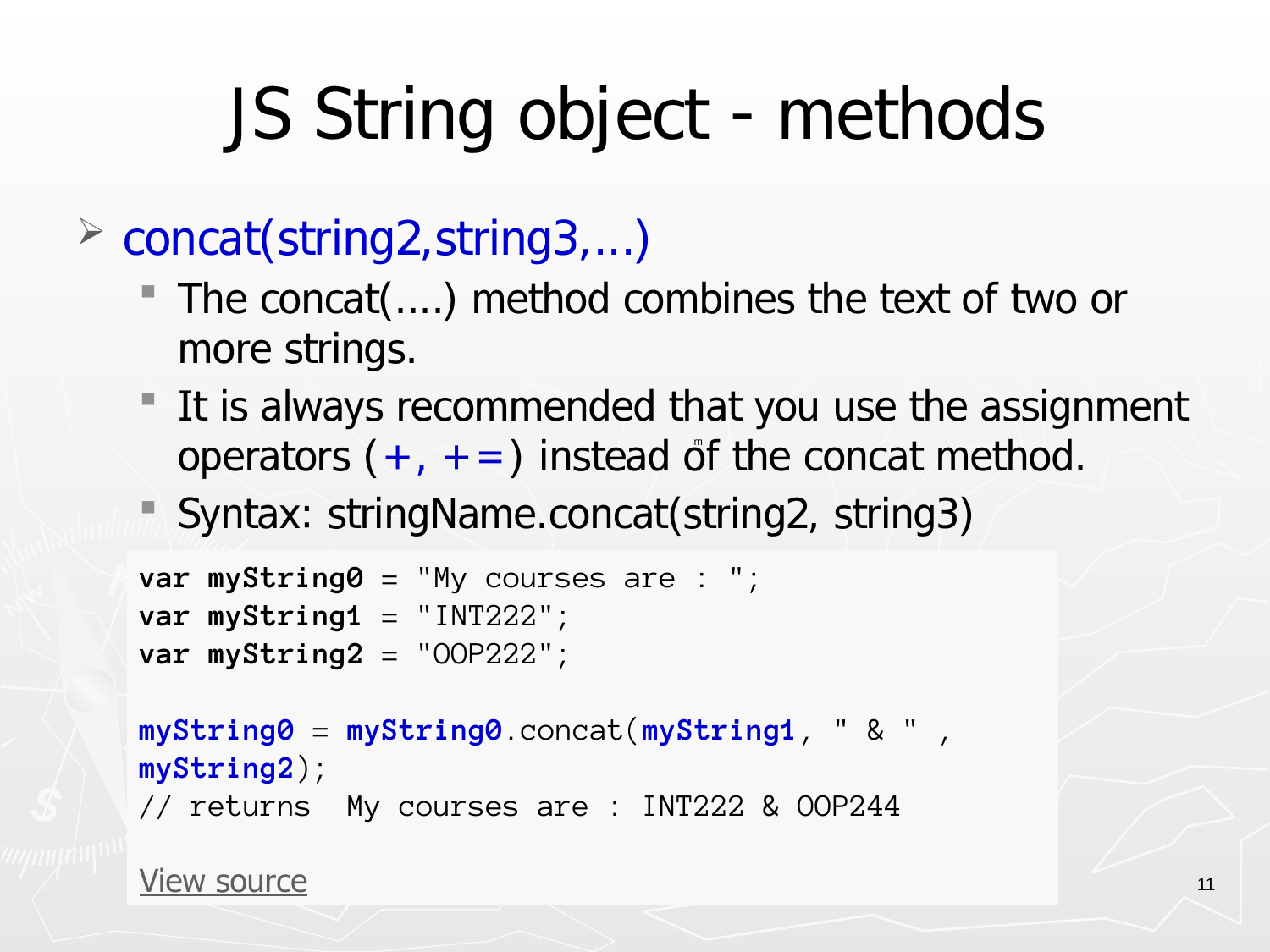

# JS String object - methods
concat(string2,string3,...)
The concat(....) method combines the text of two or more strings.
It is always recommended that you use the assignment operators (+, +=) instead of the concat method.
Syntax: stringName.concat(string2, string3)

m
var myString0 = "My courses are : ";
var myString1 = "INT222";
var myString2 = "OOP222";

myString0 = myString0.concat(myString1, " & " , myString2);
// returns  My courses are : INT222 & OOP244

View source
11